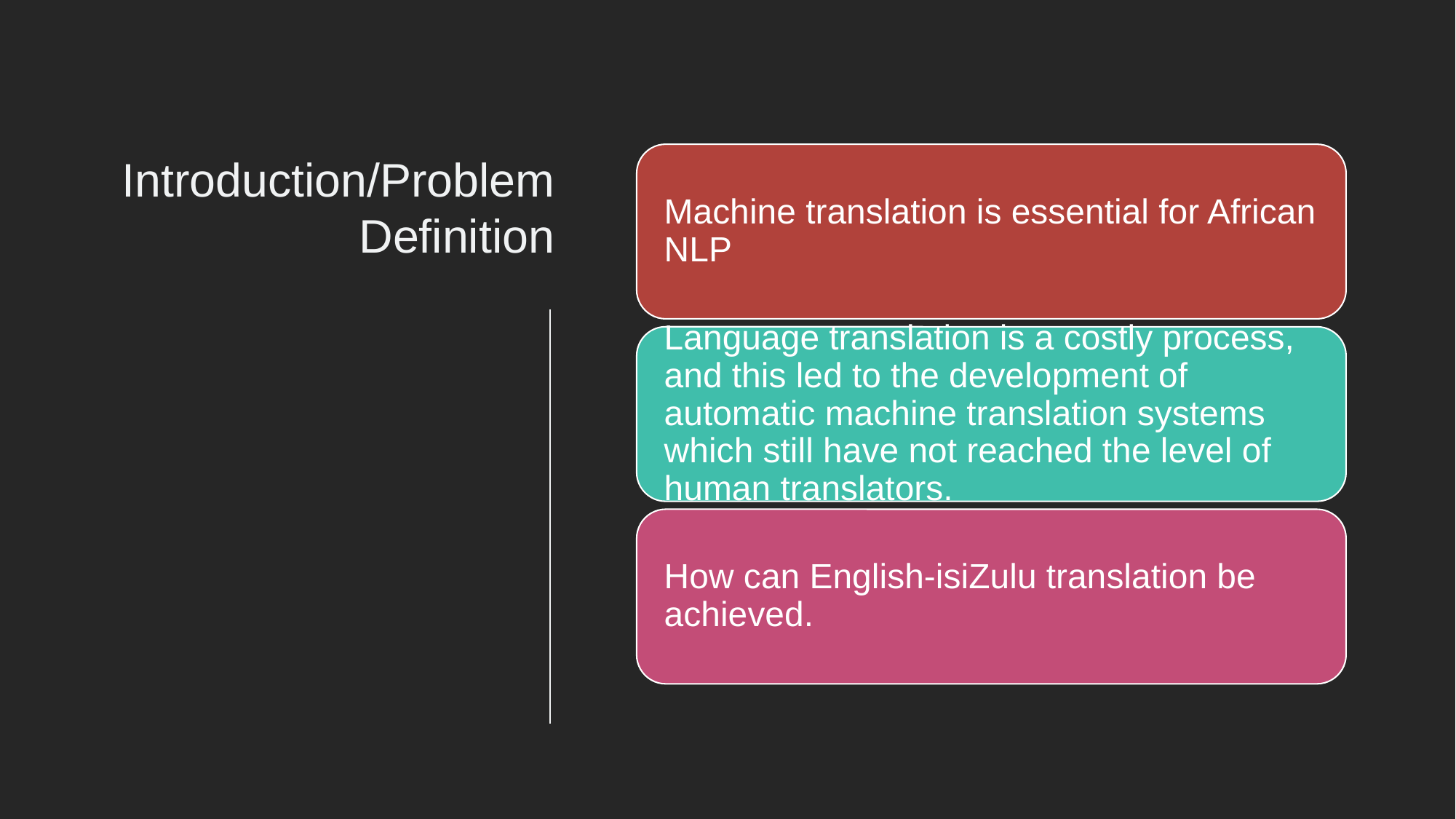

# Introduction/Problem Definition
Machine translation is essential for African NLP
Language translation is a costly process, and this led to the development of automatic machine translation systems which still have not reached the level of human translators.
How can English-isiZulu translation be achieved.